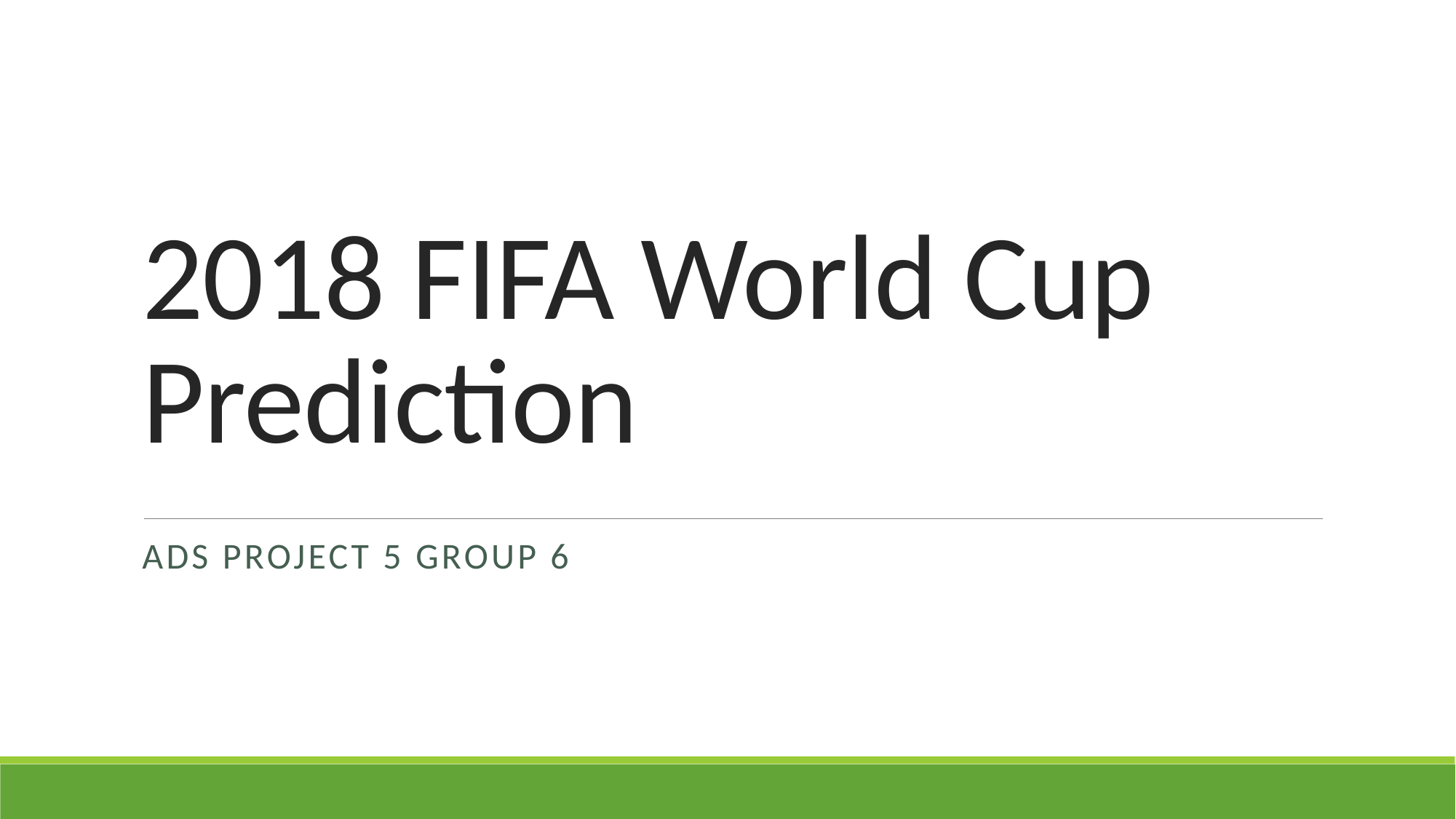

# 2018 FIFA World Cup Prediction
ADS Project 5 Group 6